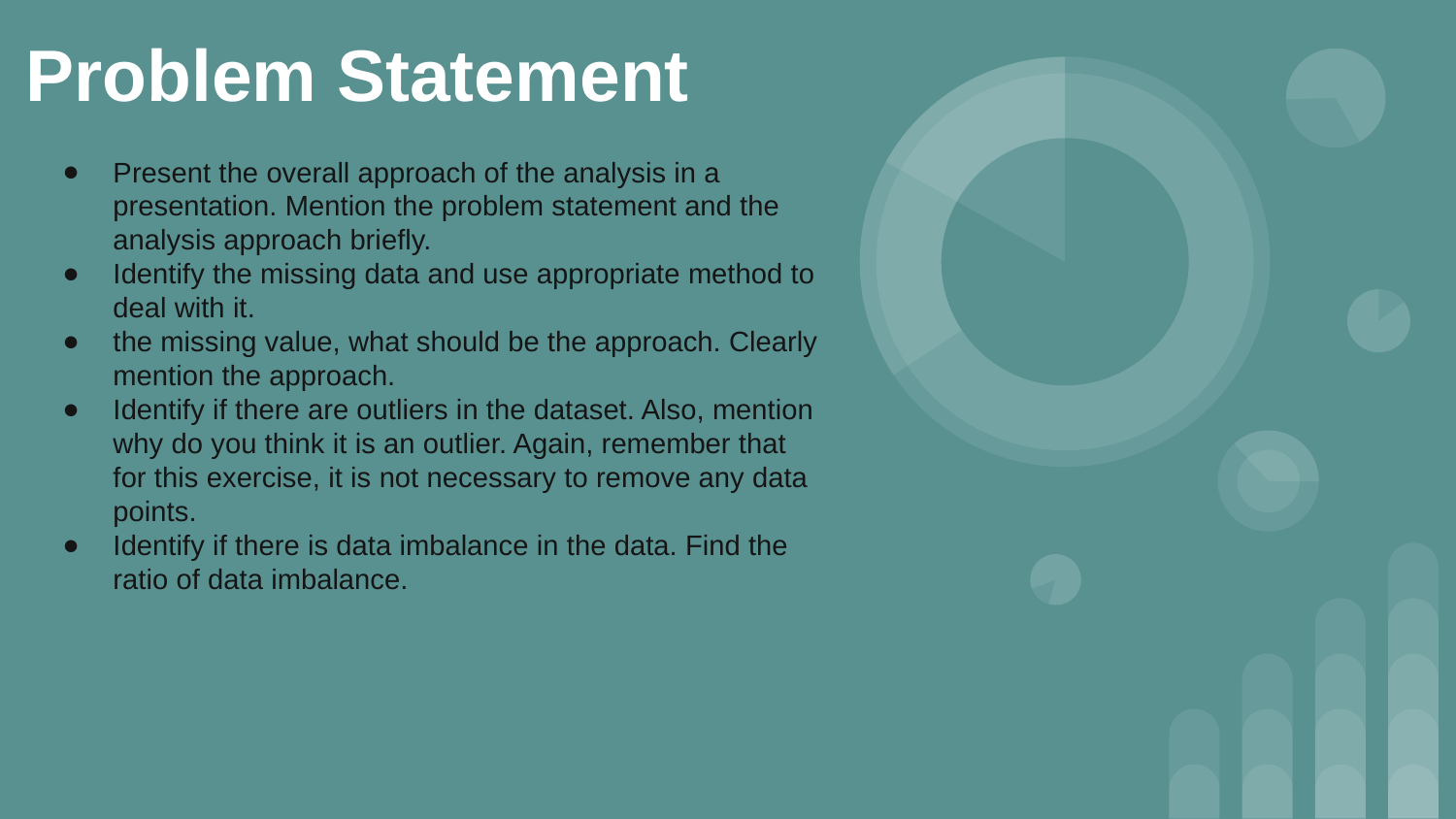

# Problem Statement
Present the overall approach of the analysis in a presentation. Mention the problem statement and the analysis approach briefly.
Identify the missing data and use appropriate method to deal with it.
the missing value, what should be the approach. Clearly mention the approach.
Identify if there are outliers in the dataset. Also, mention why do you think it is an outlier. Again, remember that for this exercise, it is not necessary to remove any data points.
Identify if there is data imbalance in the data. Find the ratio of data imbalance.